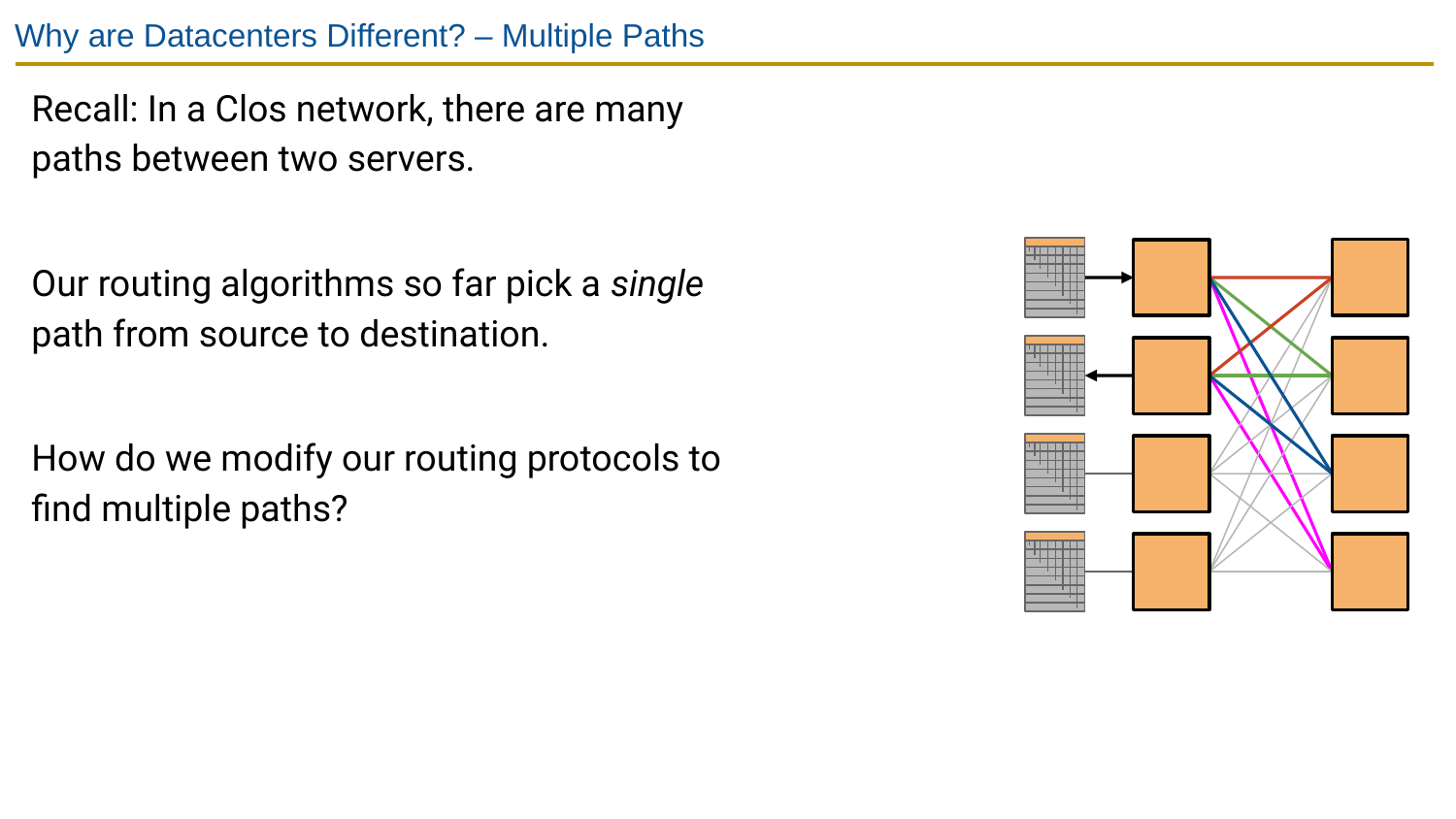

# Why are Datacenters Different? – Multiple Paths
Recall: In a Clos network, there are many paths between two servers.

Our routing algorithms so far pick a single path from source to destination.

How do we modify our routing protocols to find multiple paths?